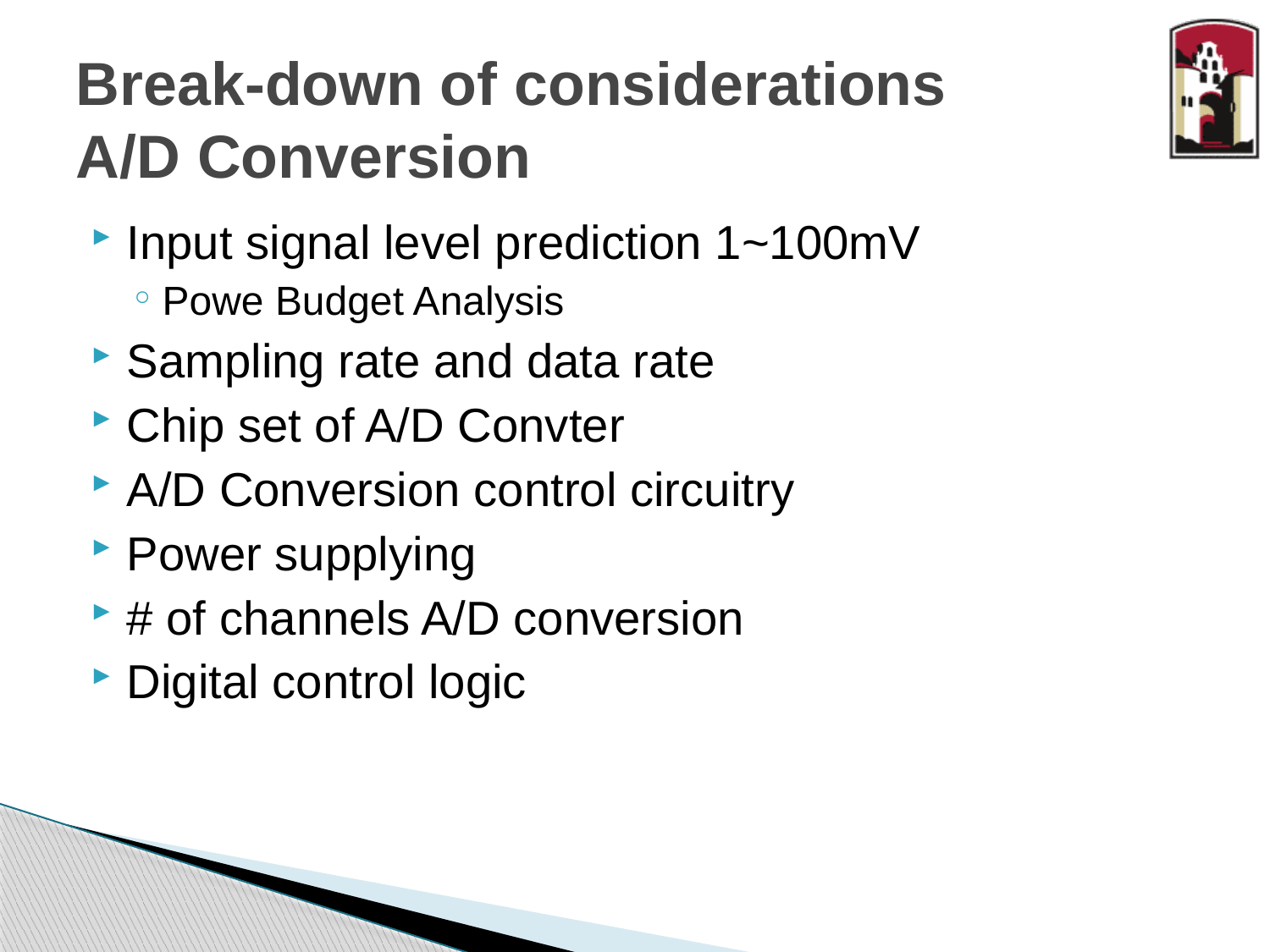

# Break-down of considerations A/D Conversion
Input signal level prediction 1~100mV
Powe Budget Analysis
Sampling rate and data rate
Chip set of A/D Convter
A/D Conversion control circuitry
Power supplying
# of channels A/D conversion
Digital control logic